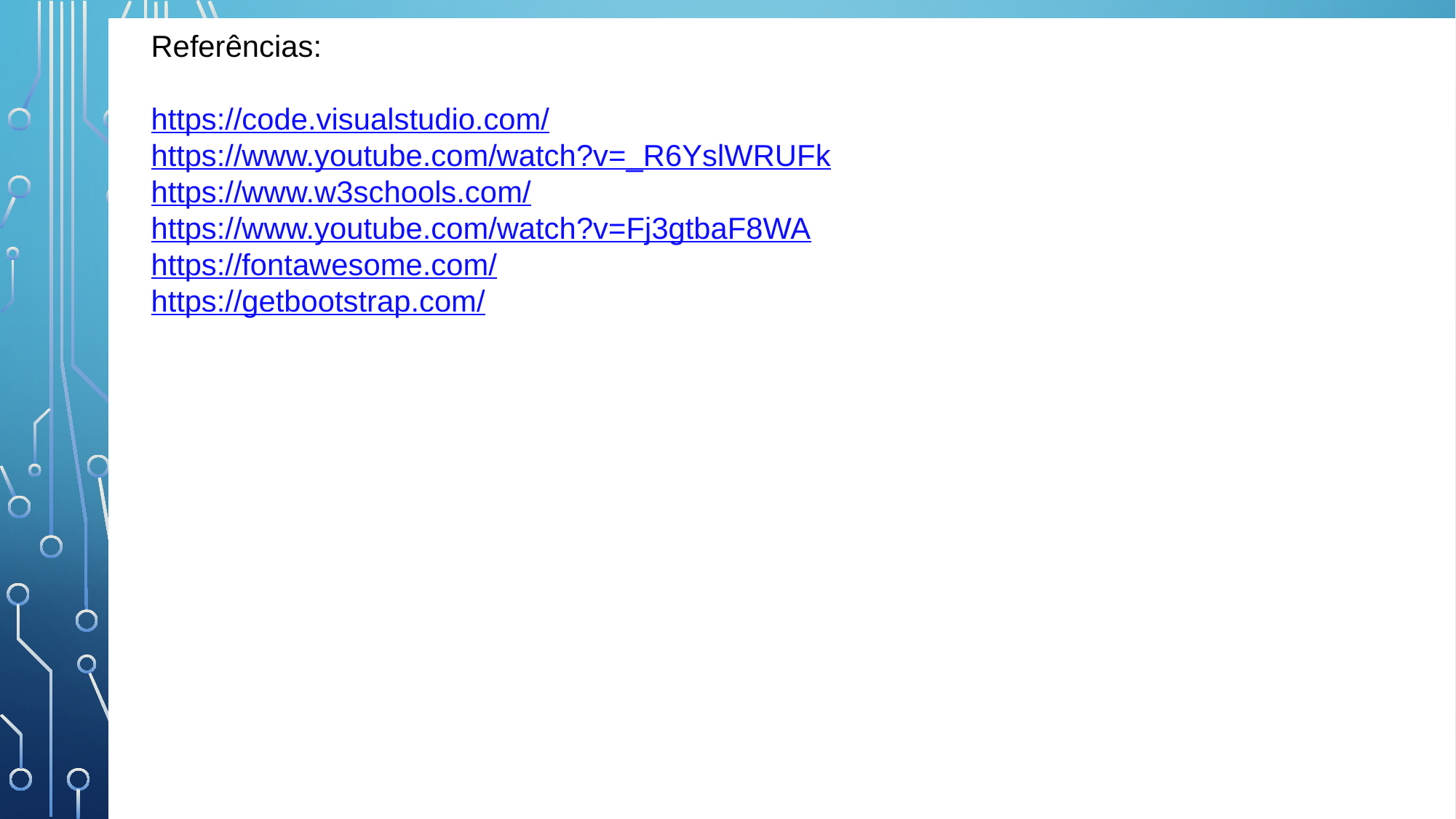

Referências:

https://code.visualstudio.com/
https://www.youtube.com/watch?v=_R6YslWRUFk
https://www.w3schools.com/
https://www.youtube.com/watch?v=Fj3gtbaF8WA
https://fontawesome.com/
https://getbootstrap.com/